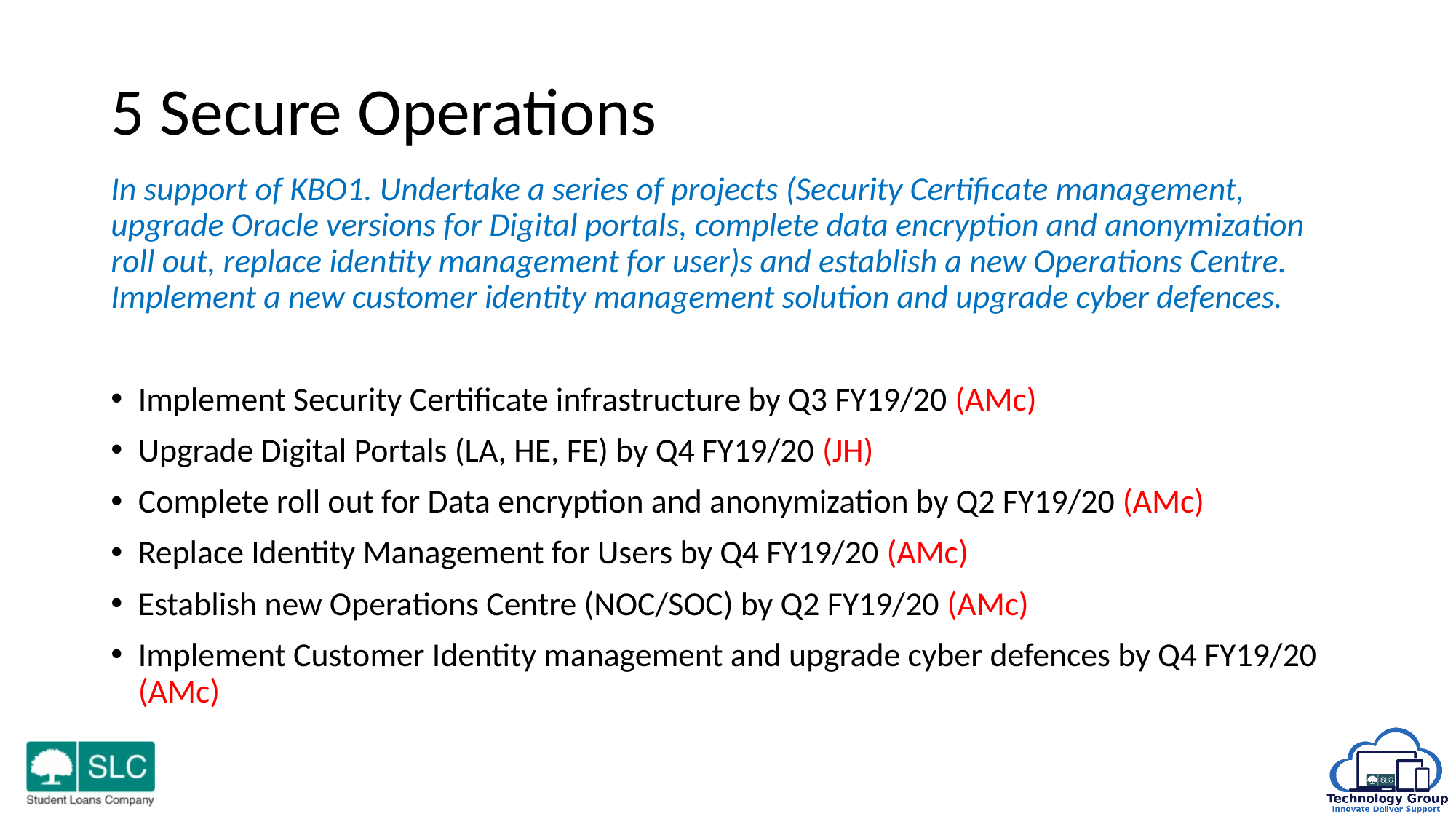

# 5 Secure Operations
In support of KBO1. Undertake a series of projects (Security Certificate management, upgrade Oracle versions for Digital portals, complete data encryption and anonymization roll out, replace identity management for user)s and establish a new Operations Centre. Implement a new customer identity management solution and upgrade cyber defences.

Implement Security Certificate infrastructure by Q3 FY19/20 (AMc)
Upgrade Digital Portals (LA, HE, FE) by Q4 FY19/20 (JH)
Complete roll out for Data encryption and anonymization by Q2 FY19/20 (AMc)
Replace Identity Management for Users by Q4 FY19/20 (AMc)
Establish new Operations Centre (NOC/SOC) by Q2 FY19/20 (AMc)
Implement Customer Identity management and upgrade cyber defences by Q4 FY19/20 (AMc)